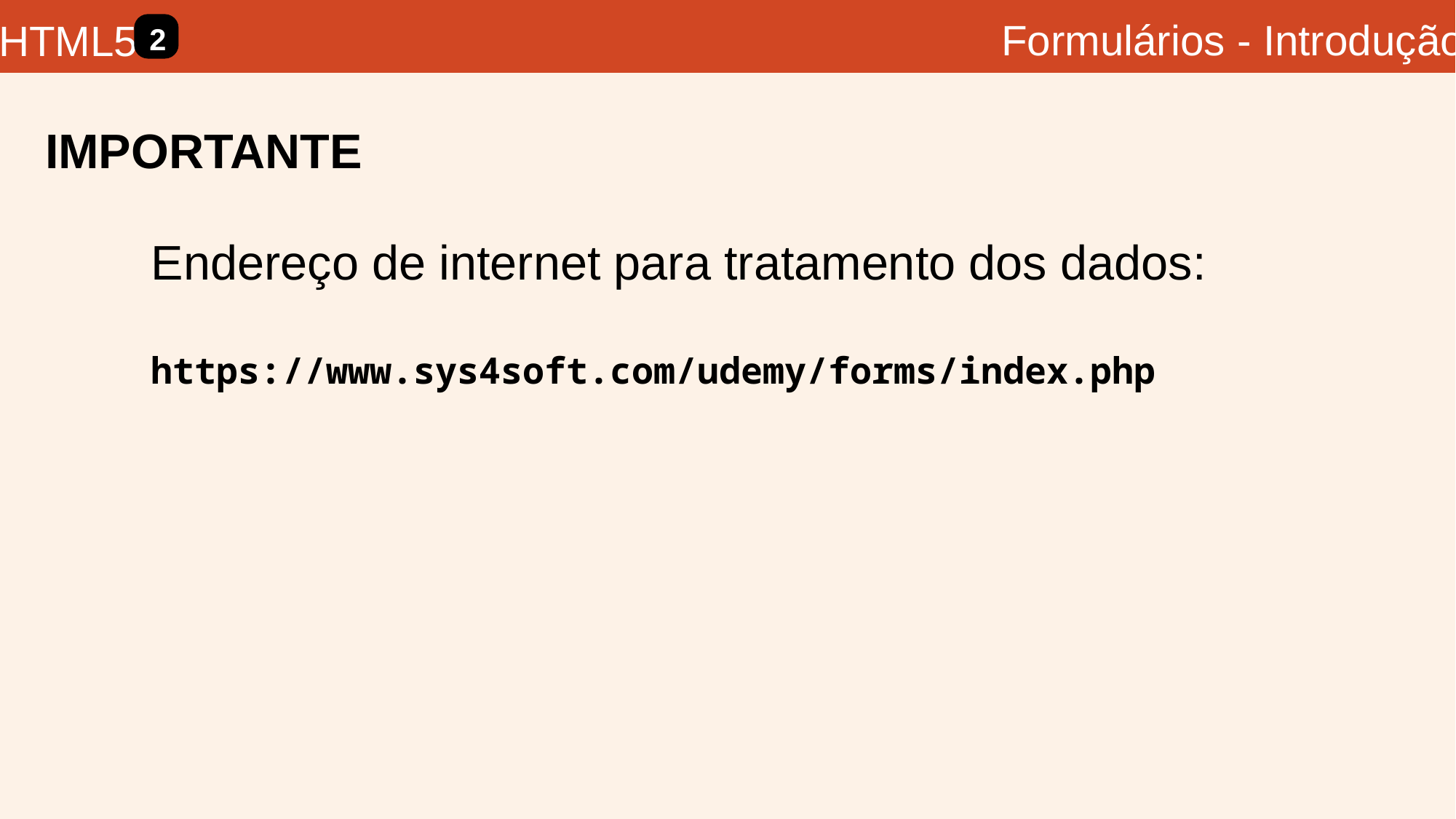

Formulários - Introdução
HTML5
2
IMPORTANTE
Endereço de internet para tratamento dos dados:
https://www.sys4soft.com/udemy/forms/index.php